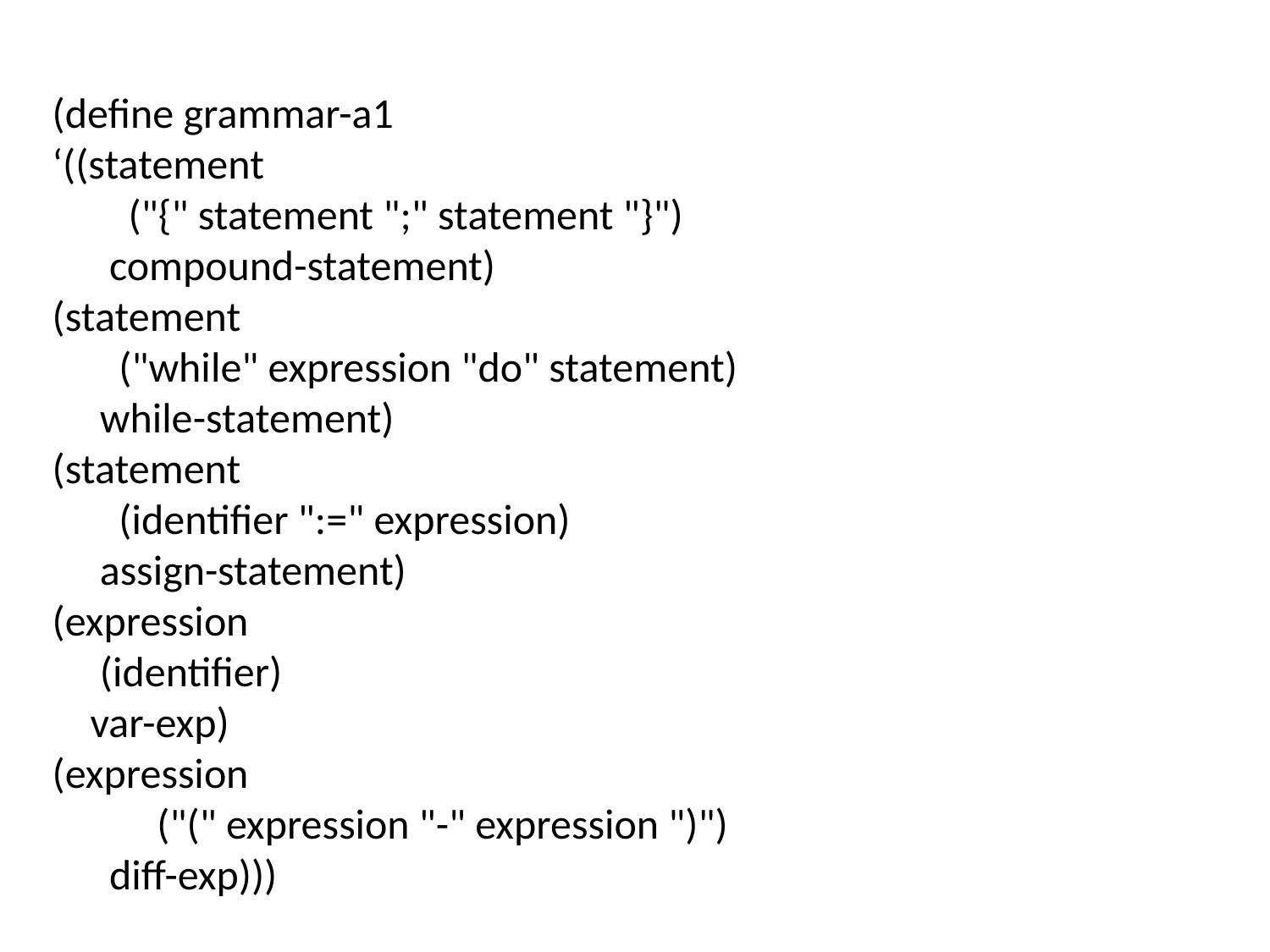

(define grammar-a1
‘((statement
        ("{" statement ";" statement "}")
      compound-statement)
(statement
       ("while" expression "do" statement)
     while-statement)
(statement
       (identifier ":=" expression)
     assign-statement)
(expression
     (identifier)
    var-exp)
(expression
           ("(" expression "-" expression ")")
      diff-exp)))